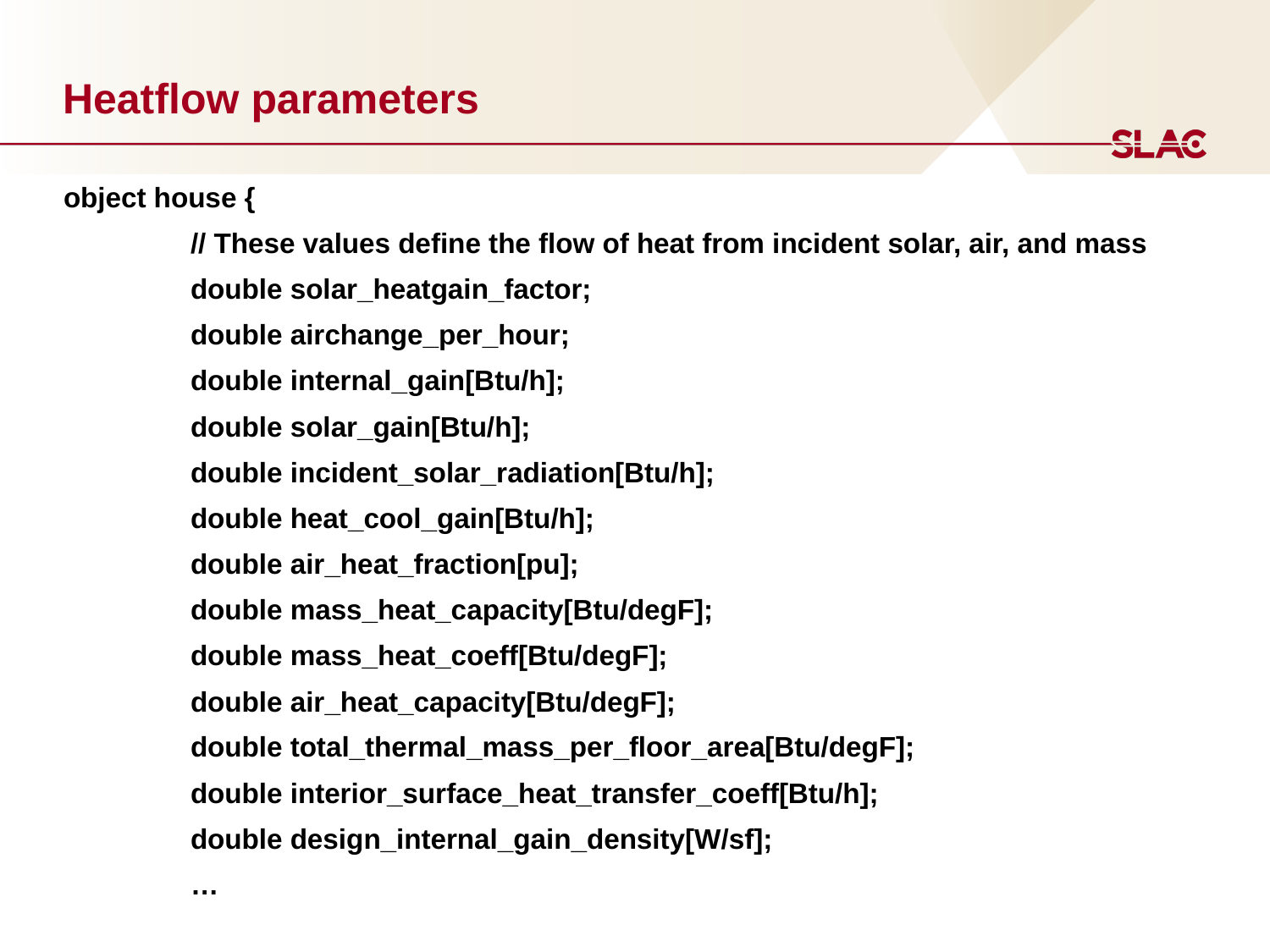

# Heatflow parameters
object house {
	// These values define the flow of heat from incident solar, air, and mass
	double solar_heatgain_factor;
	double airchange_per_hour;
	double internal_gain[Btu/h];
	double solar_gain[Btu/h];
	double incident_solar_radiation[Btu/h];
	double heat_cool_gain[Btu/h];
	double air_heat_fraction[pu];
	double mass_heat_capacity[Btu/degF];
	double mass_heat_coeff[Btu/degF];
	double air_heat_capacity[Btu/degF];
	double total_thermal_mass_per_floor_area[Btu/degF];
	double interior_surface_heat_transfer_coeff[Btu/h];
	double design_internal_gain_density[W/sf];
	…